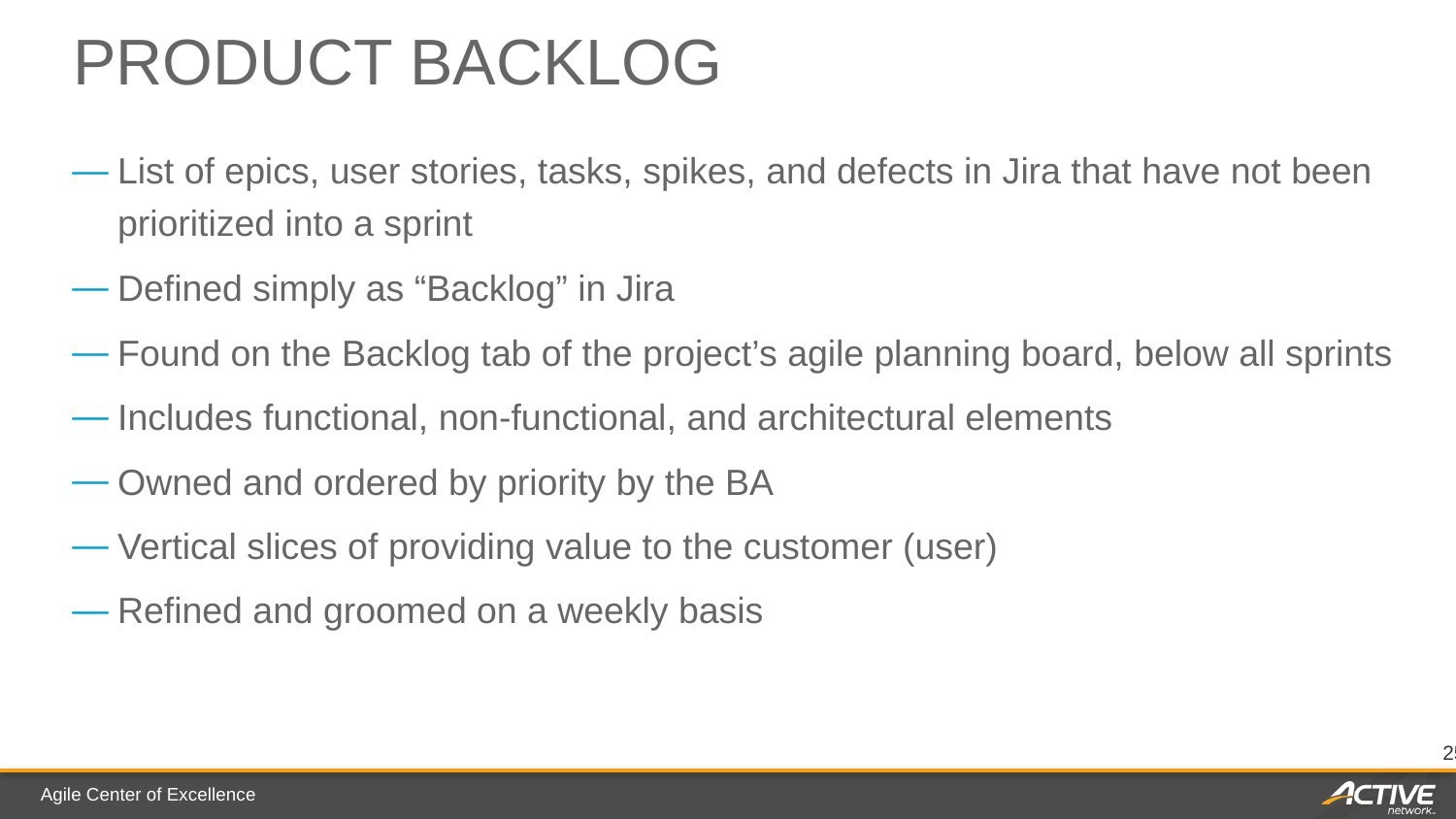

# Product Backlog
List of epics, user stories, tasks, spikes, and defects in Jira that have not been prioritized into a sprint
Defined simply as “Backlog” in Jira
Found on the Backlog tab of the project’s agile planning board, below all sprints
Includes functional, non-functional, and architectural elements
Owned and ordered by priority by the BA
Vertical slices of providing value to the customer (user)
Refined and groomed on a weekly basis